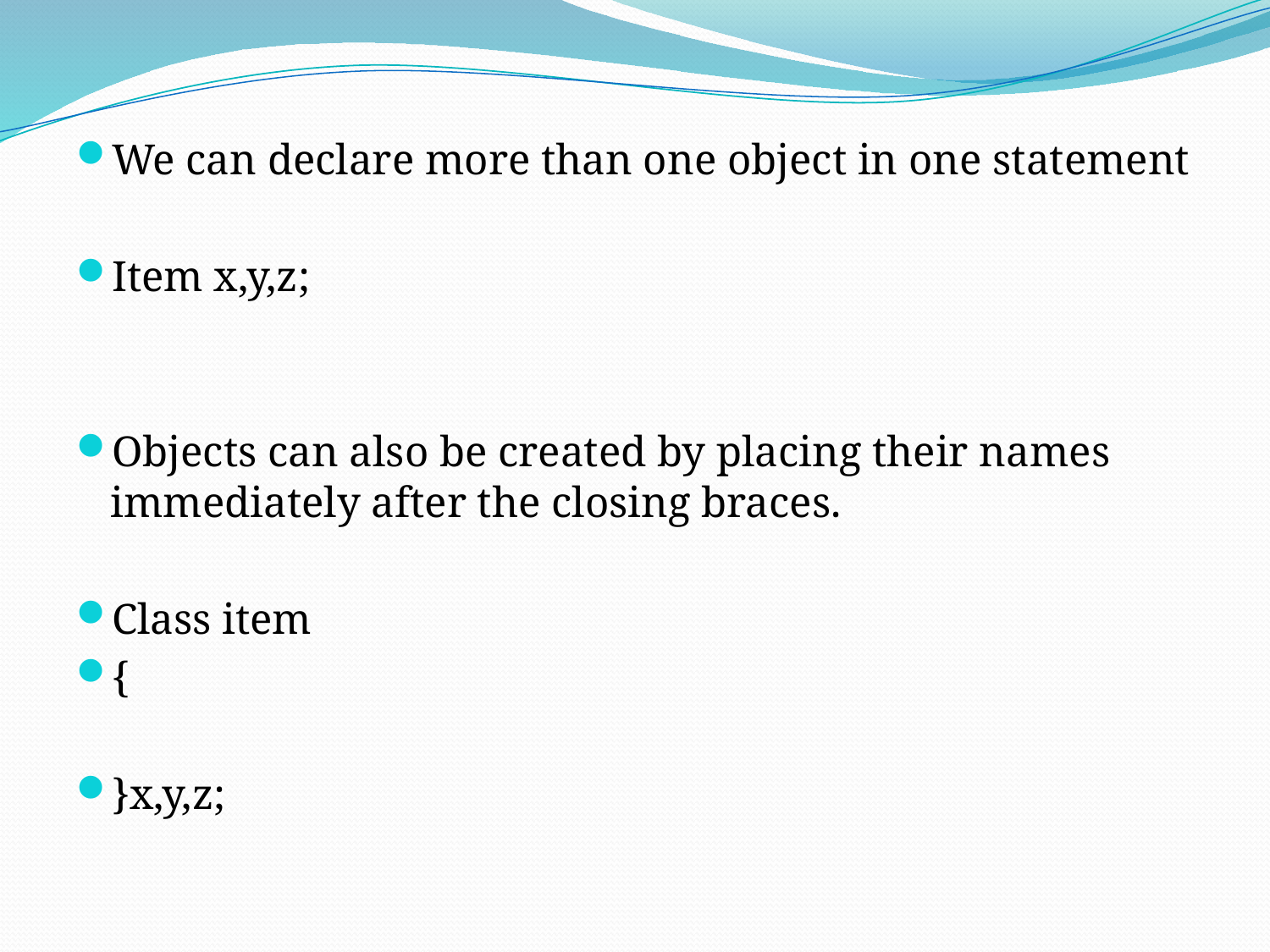

We can declare more than one object in one statement

Item x,y,z;

Objects can also be created by placing their names immediately after the closing braces.

Class item
{

}x,y,z;